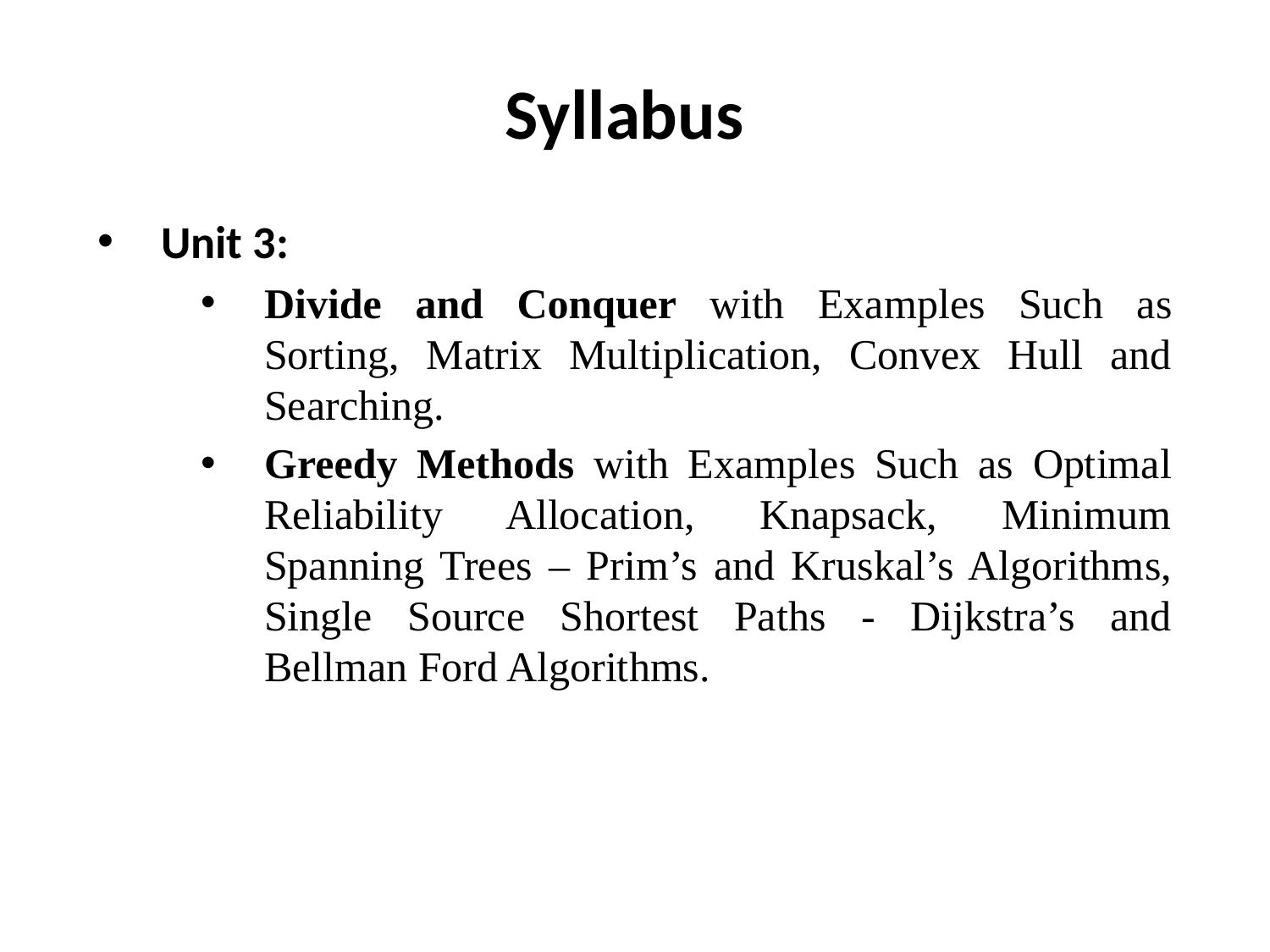

# Syllabus
Unit 3:
Divide and Conquer with Examples Such as Sorting, Matrix Multiplication, Convex Hull and Searching.
Greedy Methods with Examples Such as Optimal Reliability Allocation, Knapsack, Minimum Spanning Trees – Prim’s and Kruskal’s Algorithms, Single Source Shortest Paths - Dijkstra’s and Bellman Ford Algorithms.